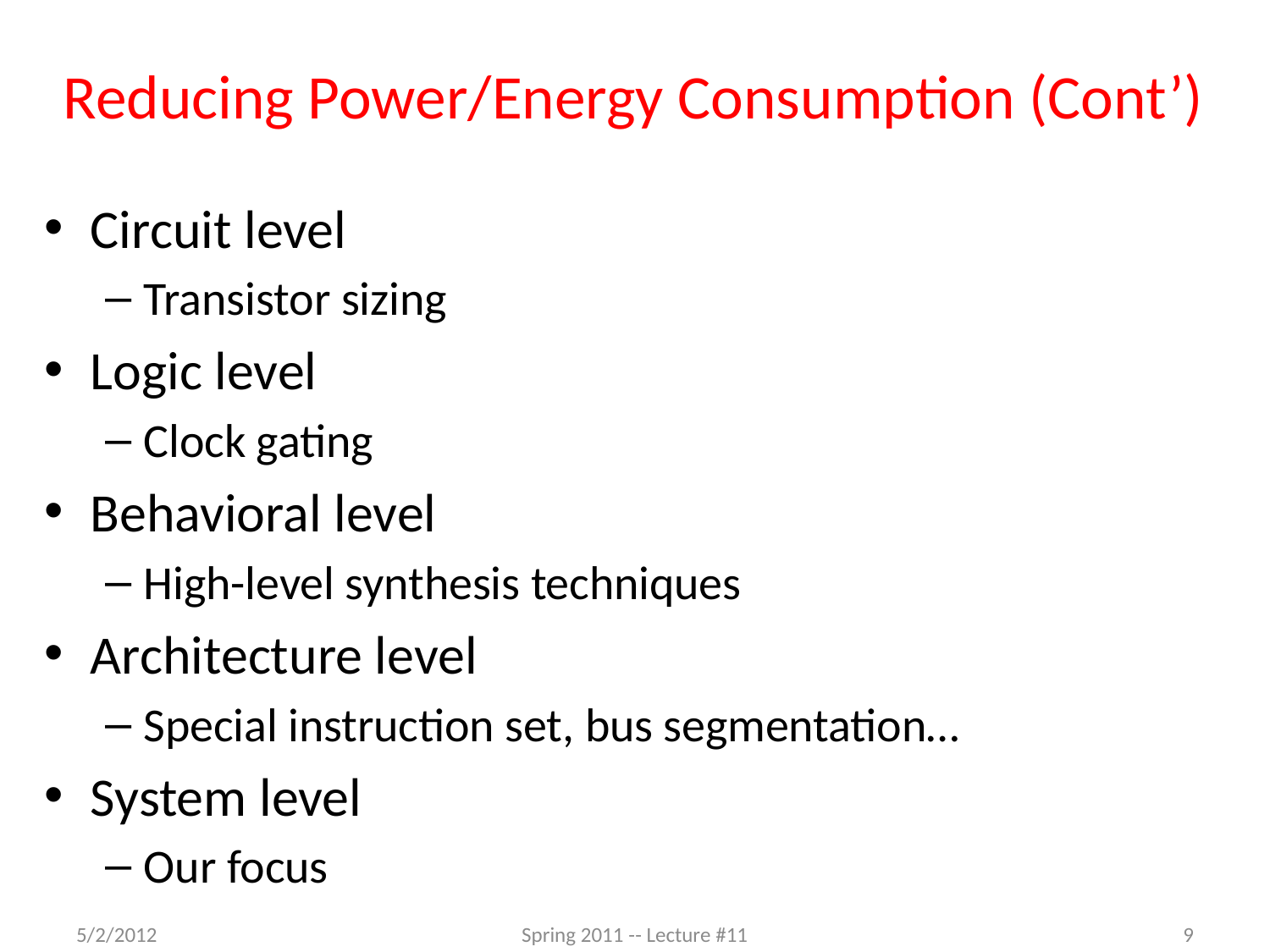

# Reducing Power/Energy Consumption (Cont’)
Circuit level
Transistor sizing
Logic level
Clock gating
Behavioral level
High-level synthesis techniques
Architecture level
Special instruction set, bus segmentation…
System level
Our focus

5/2/2012
Spring 2011 -- Lecture #11
9